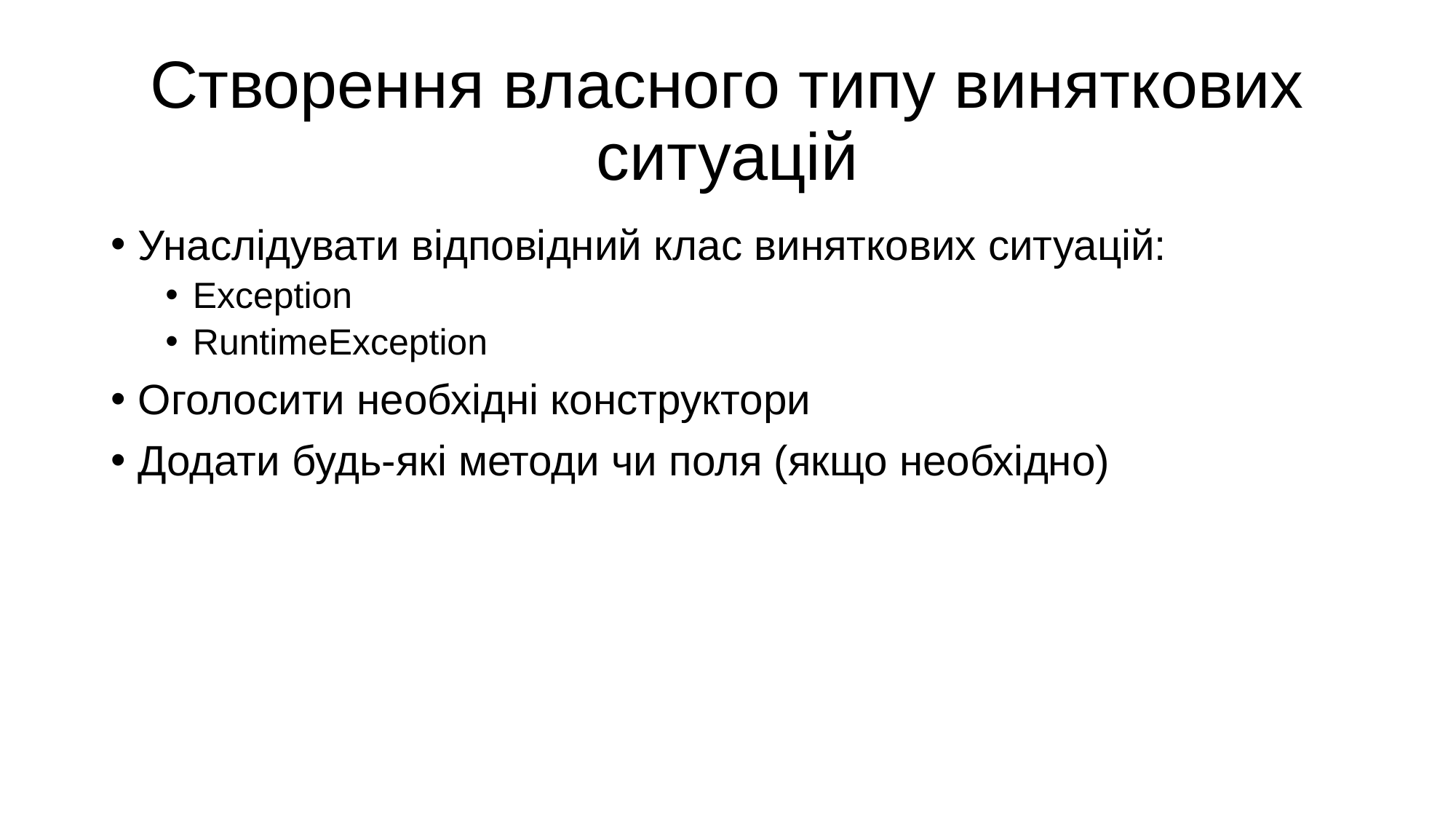

# Створення власного типу виняткових ситуацій
Унаслідувати відповідний клас виняткових ситуацій:
Exception
RuntimeException
Оголосити необхідні конструктори
Додати будь-які методи чи поля (якщо необхідно)